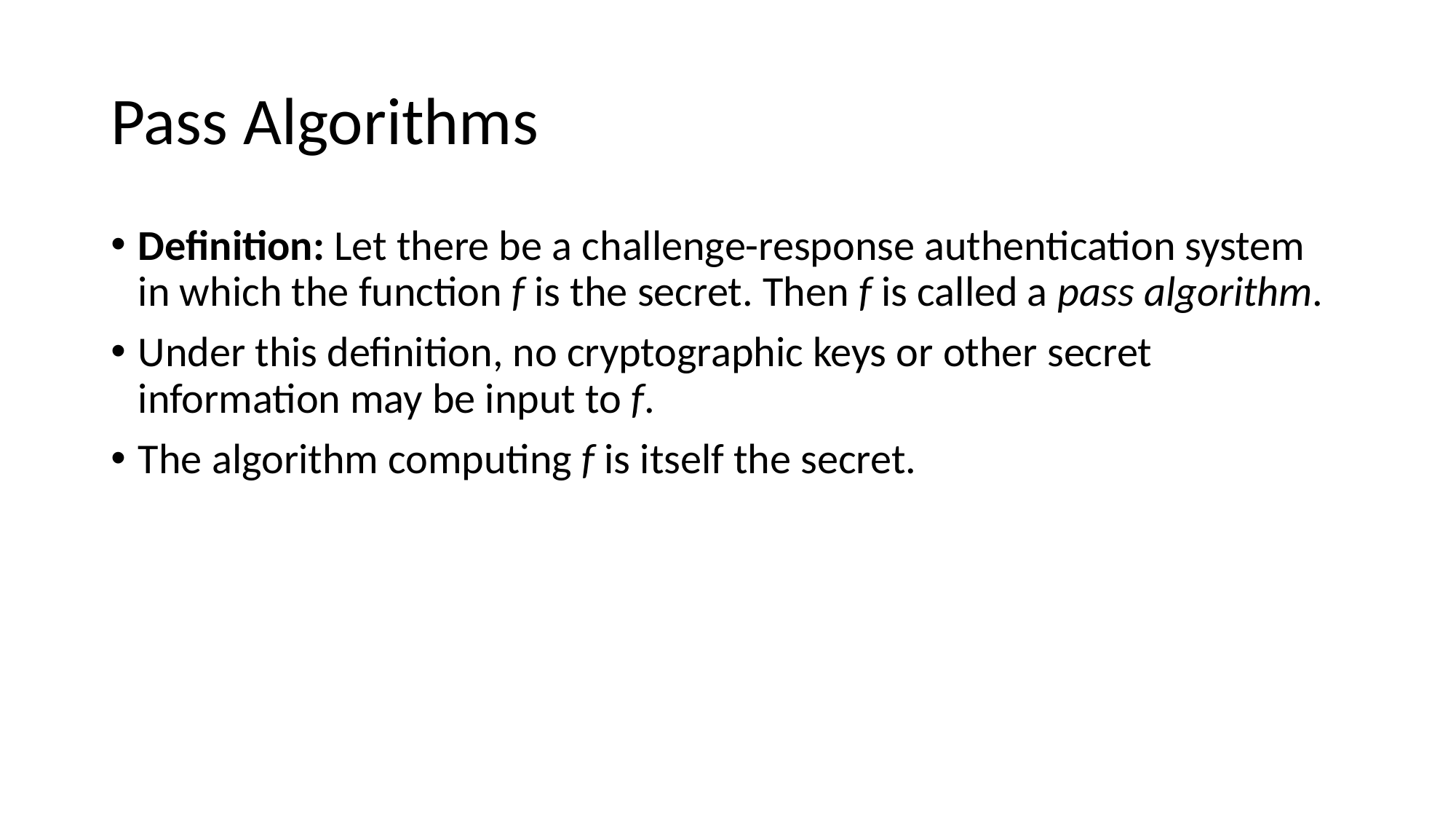

# Pass Algorithms
Definition: Let there be a challenge-response authentication system in which the function f is the secret. Then f is called a pass algorithm.
Under this definition, no cryptographic keys or other secret information may be input to f.
The algorithm computing f is itself the secret.